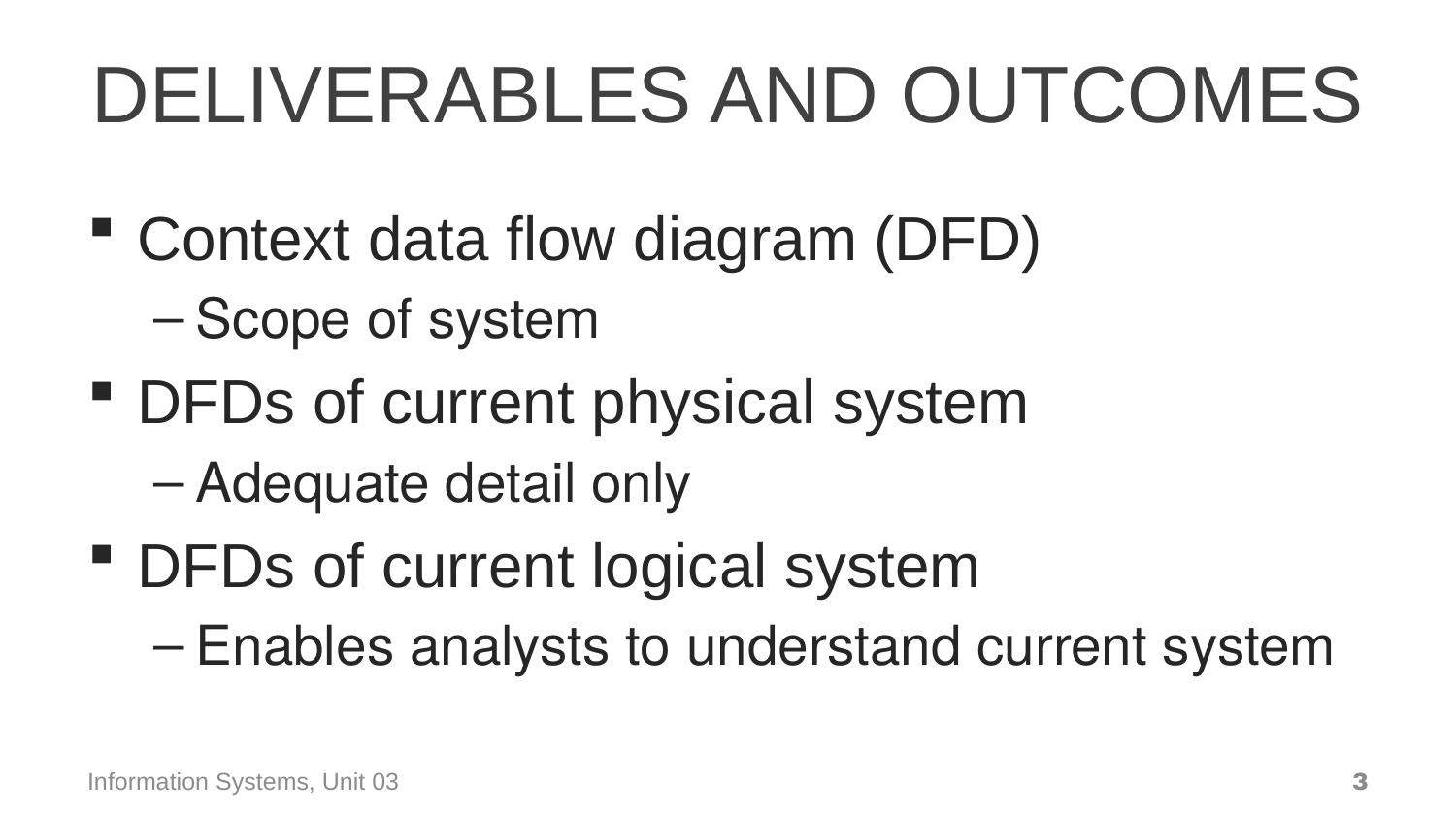

# Deliverables and Outcomes
Context data flow diagram (DFD)
Scope of system
DFDs of current physical system
Adequate detail only
DFDs of current logical system
Enables analysts to understand current system
Information Systems, Unit 03
3